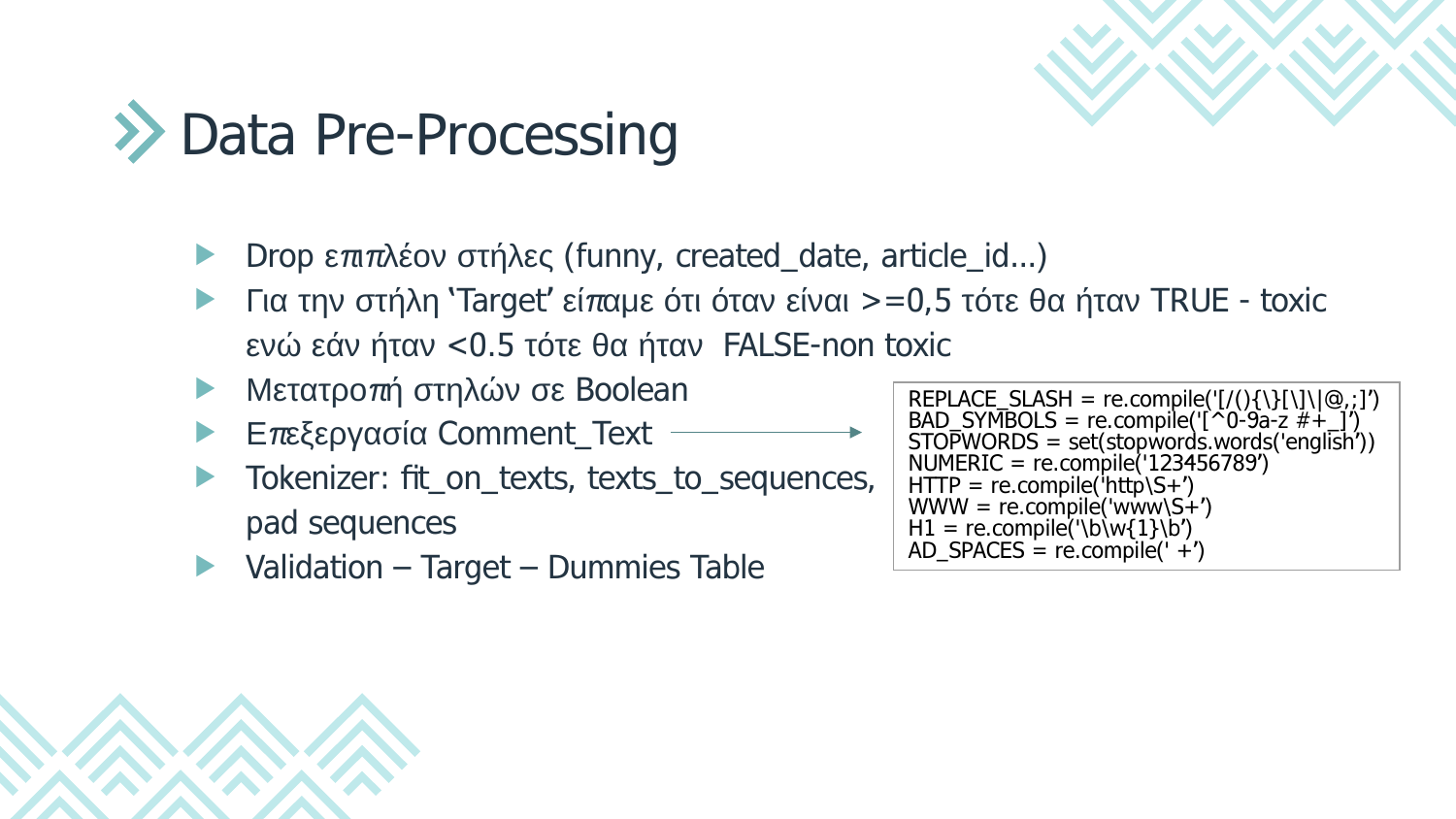

# Data Pre-Processing
Drop επιπλέον στήλες (funny, created_date, article_id…)
Για την στήλη ‘Target’ είπαμε ότι όταν είναι >=0,5 τότε θα ήταν TRUE - toxic ενώ εάν ήταν <0.5 τότε θα ήταν  FALSE-non toxic
Μετατροπή στηλών σε Boolean
Επεξεργασία Comment_Text
Tokenizer: fit_on_texts, texts_to_sequences,
pad sequences
Validation – Target – Dummies Table
| REPLACE\_SLASH = re.compile('[/(){\}[\]\|@,;]’) BAD\_SYMBOLS = re.compile('[^0-9a-z #+\_]’) STOPWORDS = set(stopwords.words('english’)) NUMERIC = re.compile('123456789’) HTTP = re.compile('http\S+’) WWW = re.compile('www\S+’) H1 = re.compile('\b\w{1}\b’) AD\_SPACES = re.compile(' +’) |
| --- |